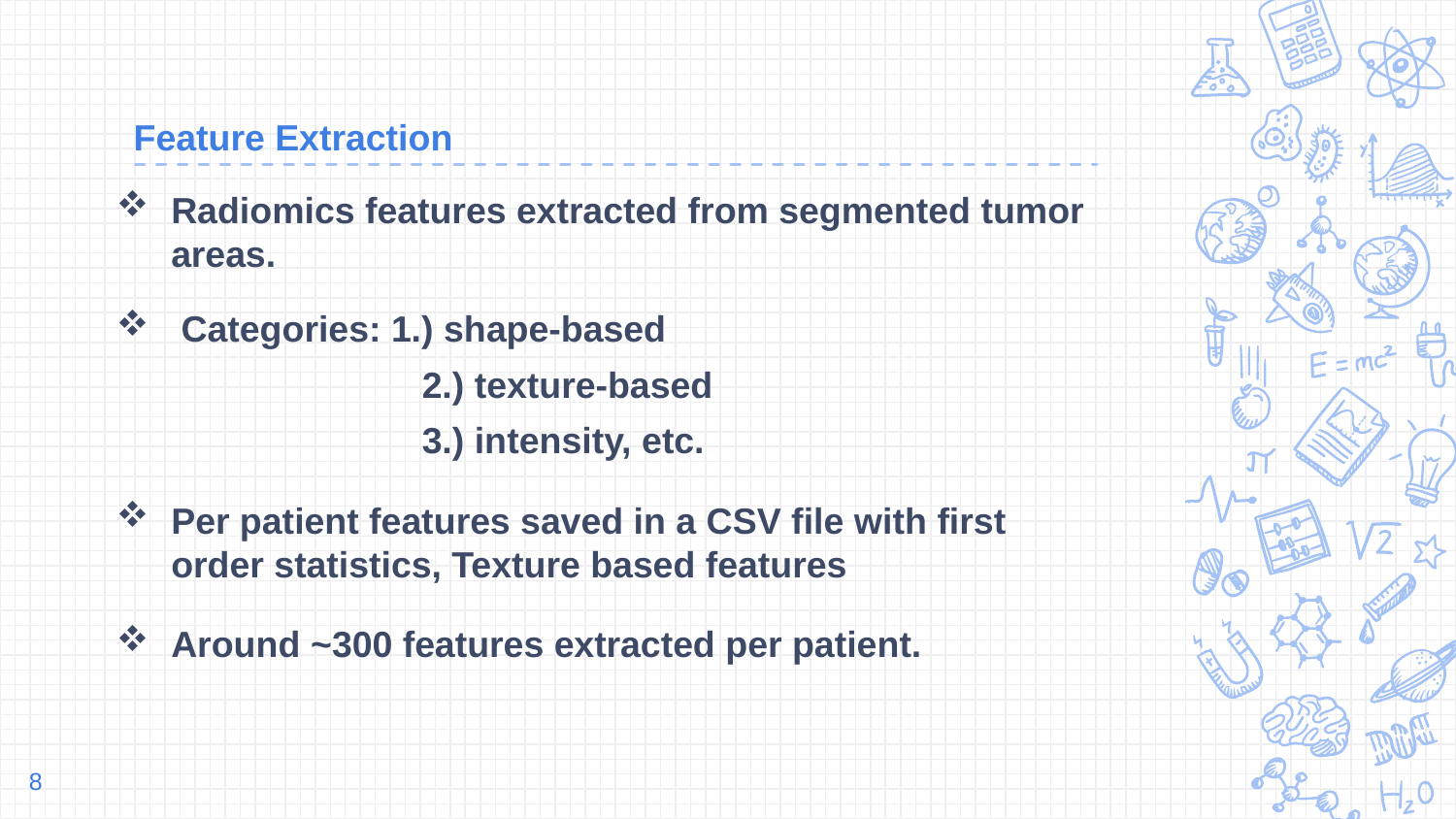

# Feature Extraction
Radiomics features extracted from segmented tumor areas.

 Categories: 1.) shape-based
                              2.) texture-based
                              3.) intensity, etc.

Per patient features saved in a CSV file with first order statistics, Texture based features

Around ~300 features extracted per patient.
8